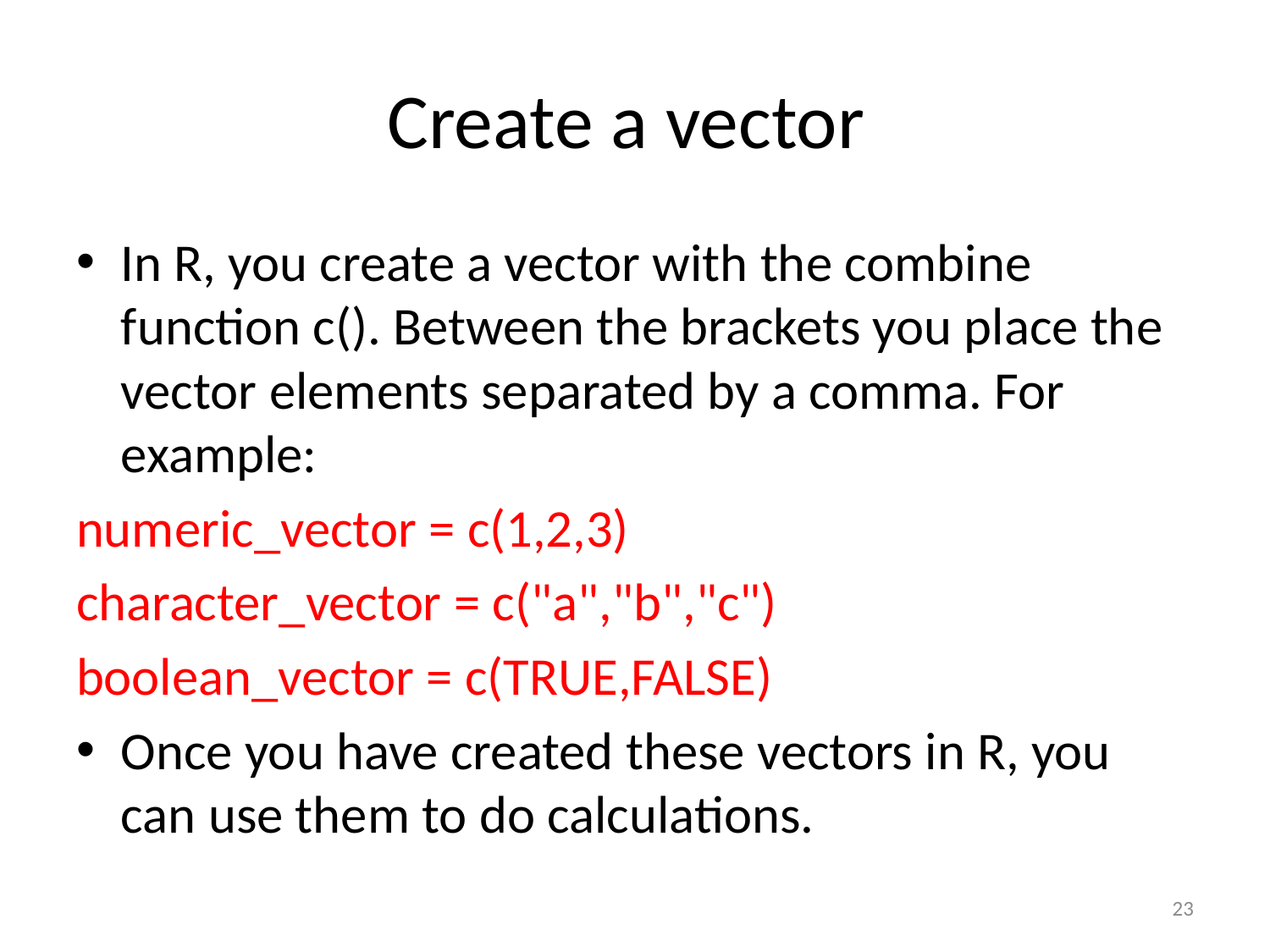

# Create a vector
In R, you create a vector with the combine function c(). Between the brackets you place the vector elements separated by a comma. For example:
numeric_vector = c(1,2,3)
character_vector = c("a","b","c")
boolean_vector = c(TRUE,FALSE)
Once you have created these vectors in R, you can use them to do calculations.

23